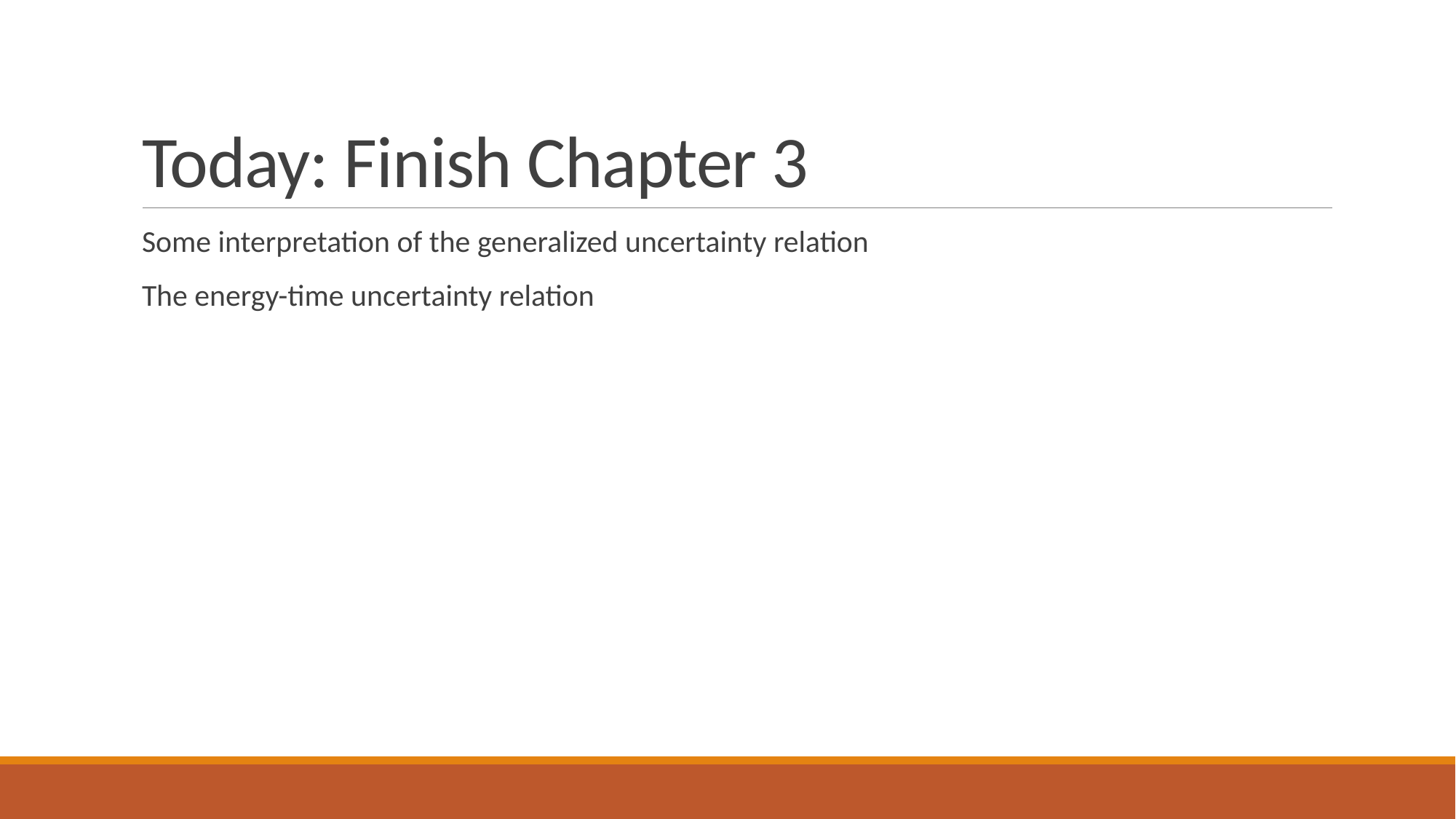

# Today: Finish Chapter 3
Some interpretation of the generalized uncertainty relation
The energy-time uncertainty relation